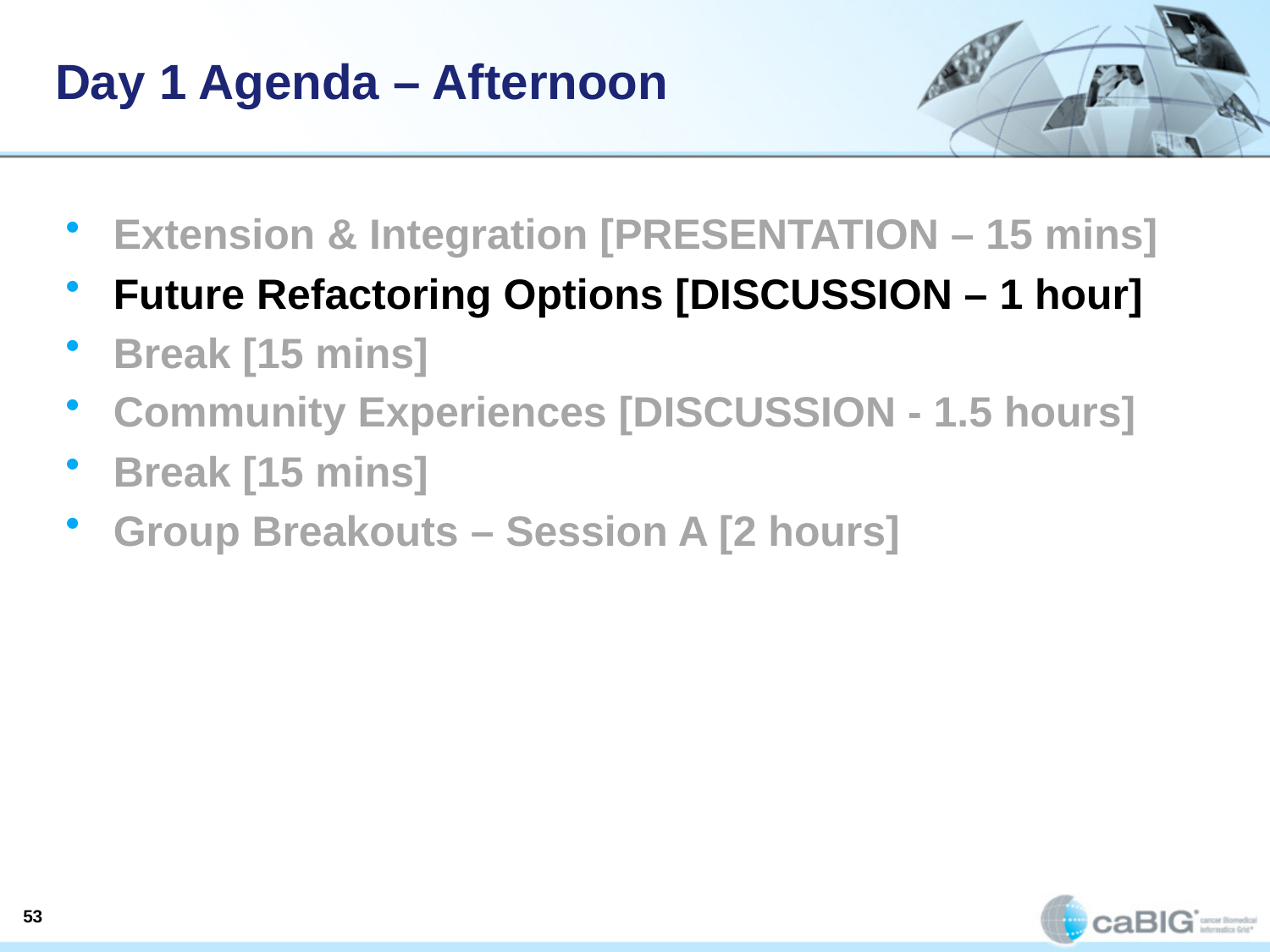

# Day 1 Agenda – Afternoon
Extension & Integration [PRESENTATION – 15 mins]
Future Refactoring Options [DISCUSSION – 1 hour]
Break [15 mins]
Community Experiences [DISCUSSION - 1.5 hours]
Break [15 mins]
Group Breakouts – Session A [2 hours]